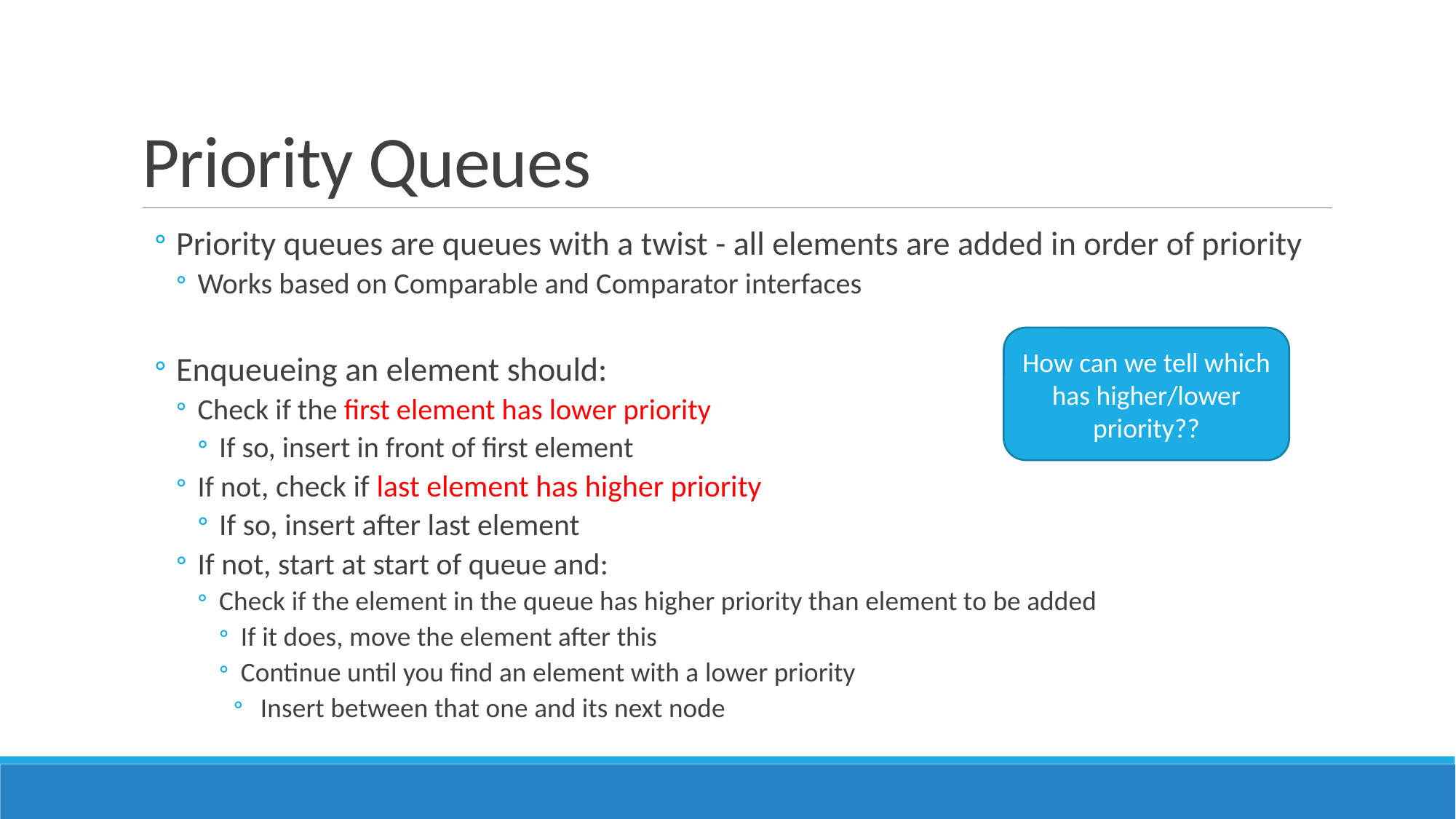

# Priority Queues
Priority queues are queues with a twist - all elements are added in order of priority
Works based on Comparable and Comparator interfaces

Enqueueing an element should:
Check if the first element has lower priority
If so, insert in front of first element
If not, check if last element has higher priority
If so, insert after last element
If not, start at start of queue and:
Check if the element in the queue has higher priority than element to be added
If it does, move the element after this
Continue until you find an element with a lower priority
Insert between that one and its next node

How can we tell which has higher/lower priority??